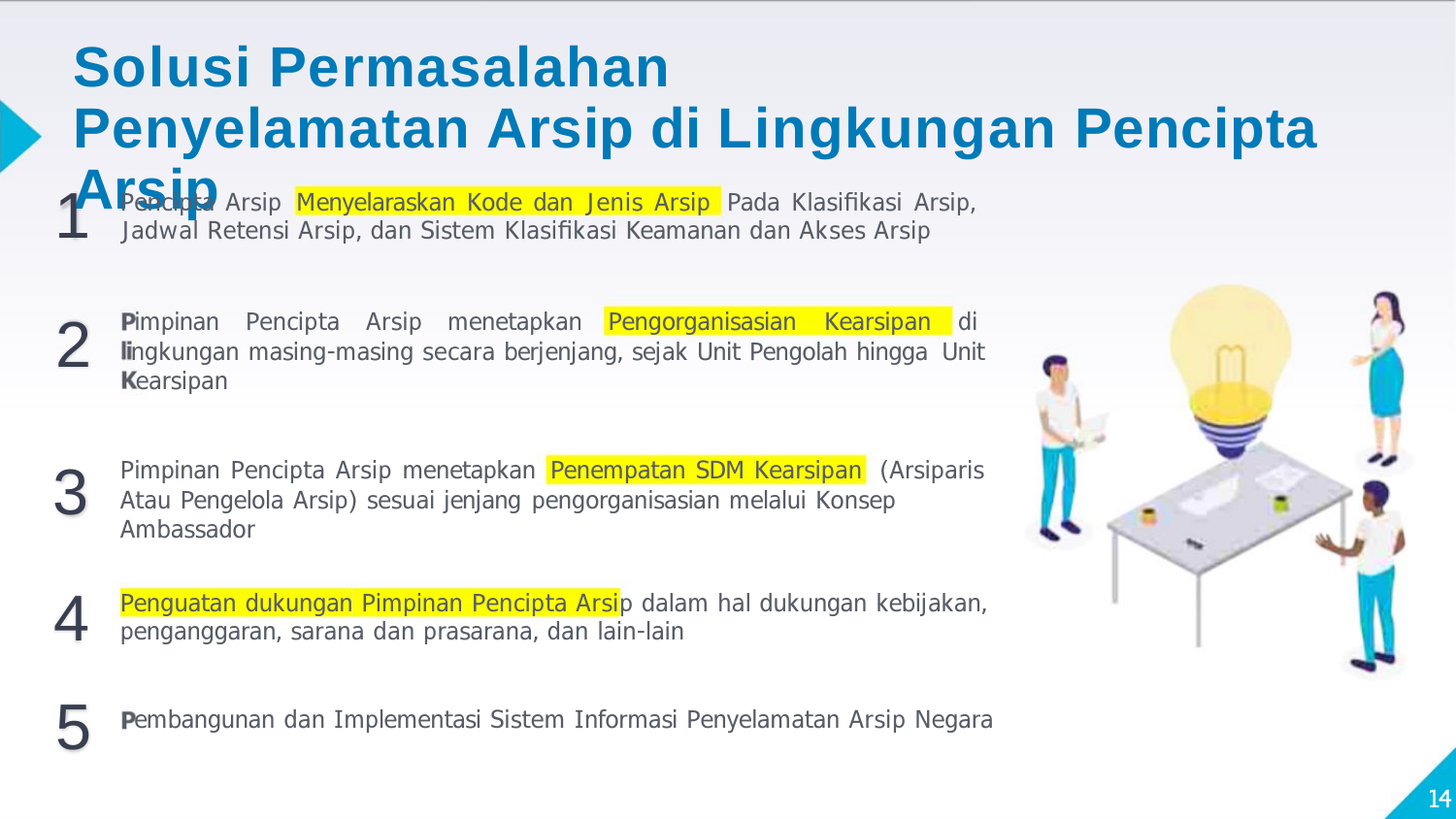

Solusi Permasalahan
Penyelamatan Arsip di Lingkungan Pencipta Arsip
1
Pencipta Arsip Menyelaraskan Kode dan Jenis Arsip Pada Klasifikasi Arsip,
Jadwal Retensi Arsip, dan Sistem Klasifikasi Keamanan dan Akses Arsip
impinan Pencipta Arsip menetapkan Pengorganisasian Kearsipan di
ngkungan masing-masing secara berjenjang, sejak Unit Pengolah hingga Unit
earsipan
2
3
Pimpinan Pencipta Arsip menetapkan Penempatan SDM Kearsipan (Arsiparis
Atau Pengelola Arsip) sesuai jenjang pengorganisasian melalui Konsep
Ambassador
4
5
Penguatan dukungan Pimpinan Pencipta Arsip dalam hal dukungan kebijakan,
penganggaran, sarana dan prasarana, dan lain-lain
embangunan dan Implementasi Sistem Informasi Penyelamatan Arsip Negara
14